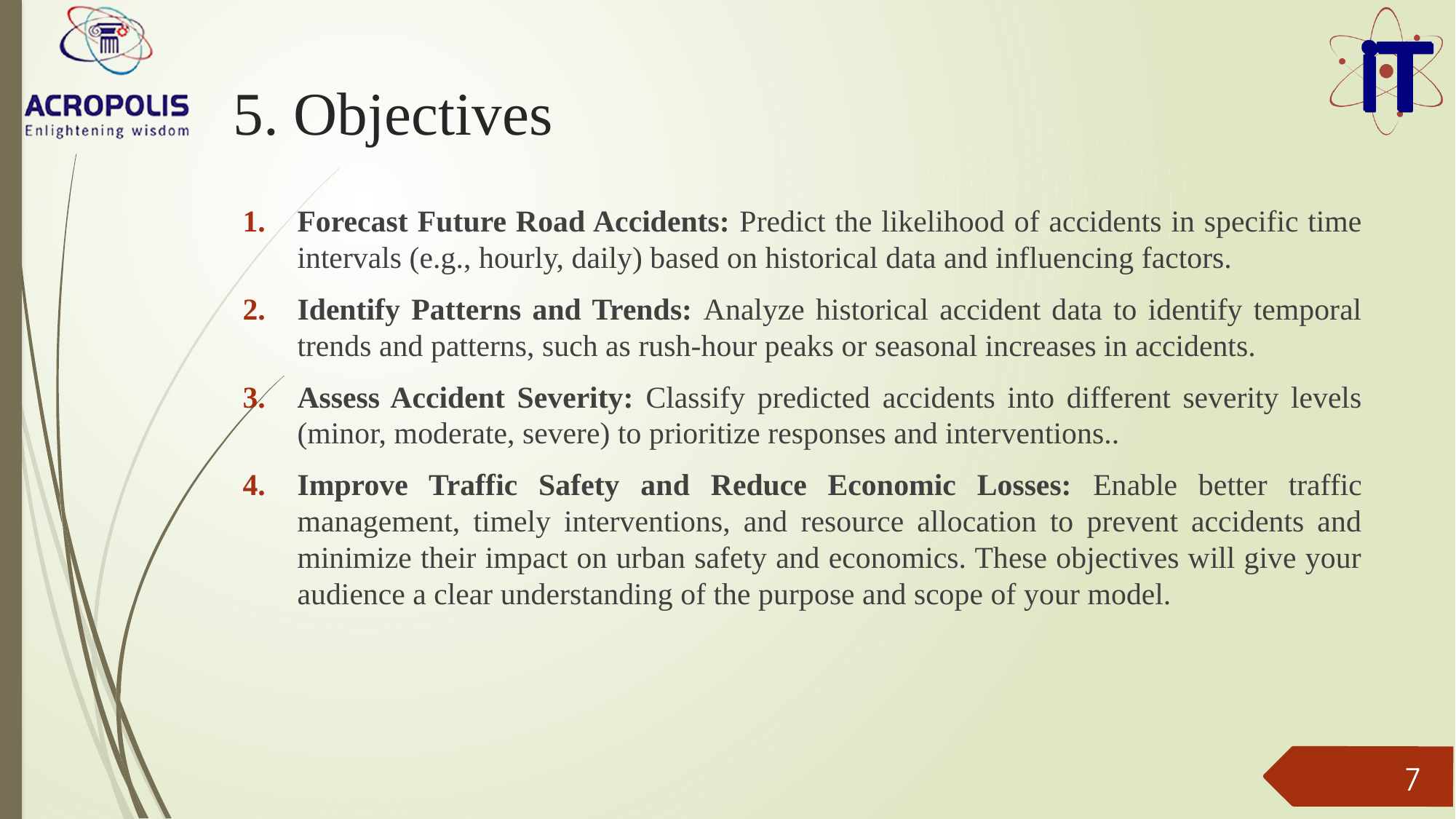

# 5. Objectives
Forecast Future Road Accidents: Predict the likelihood of accidents in specific time intervals (e.g., hourly, daily) based on historical data and influencing factors.
Identify Patterns and Trends: Analyze historical accident data to identify temporal trends and patterns, such as rush-hour peaks or seasonal increases in accidents.
Assess Accident Severity: Classify predicted accidents into different severity levels (minor, moderate, severe) to prioritize responses and interventions..
Improve Traffic Safety and Reduce Economic Losses: Enable better traffic management, timely interventions, and resource allocation to prevent accidents and minimize their impact on urban safety and economics. These objectives will give your audience a clear understanding of the purpose and scope of your model.
7